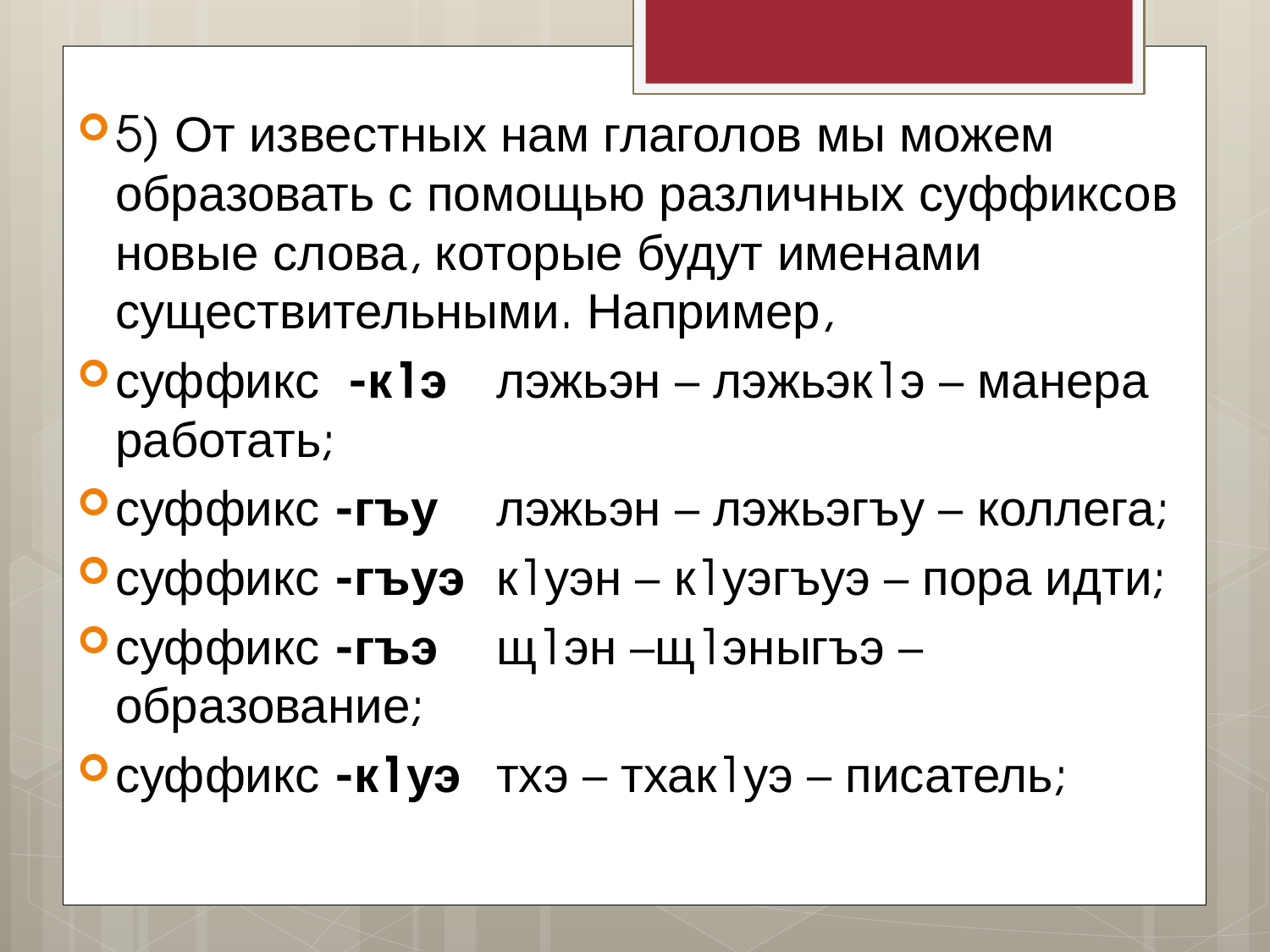

5) От известных нам глаголов мы можем образовать с помощью различных суффиксов новые слова, которые будут именами существительными. Например,
суффикс  -к1э	лэжьэн – лэжьэк1э – манера работать;
суффикс -гъу	лэжьэн – лэжьэгъу – коллега;
суффикс -гъуэ	к1уэн – к1уэгъуэ – пора идти;
суффикс -гъэ	щ1эн –щ1эныгъэ –  образование;
суффикс -к1уэ	тхэ – тхак1уэ – писатель;